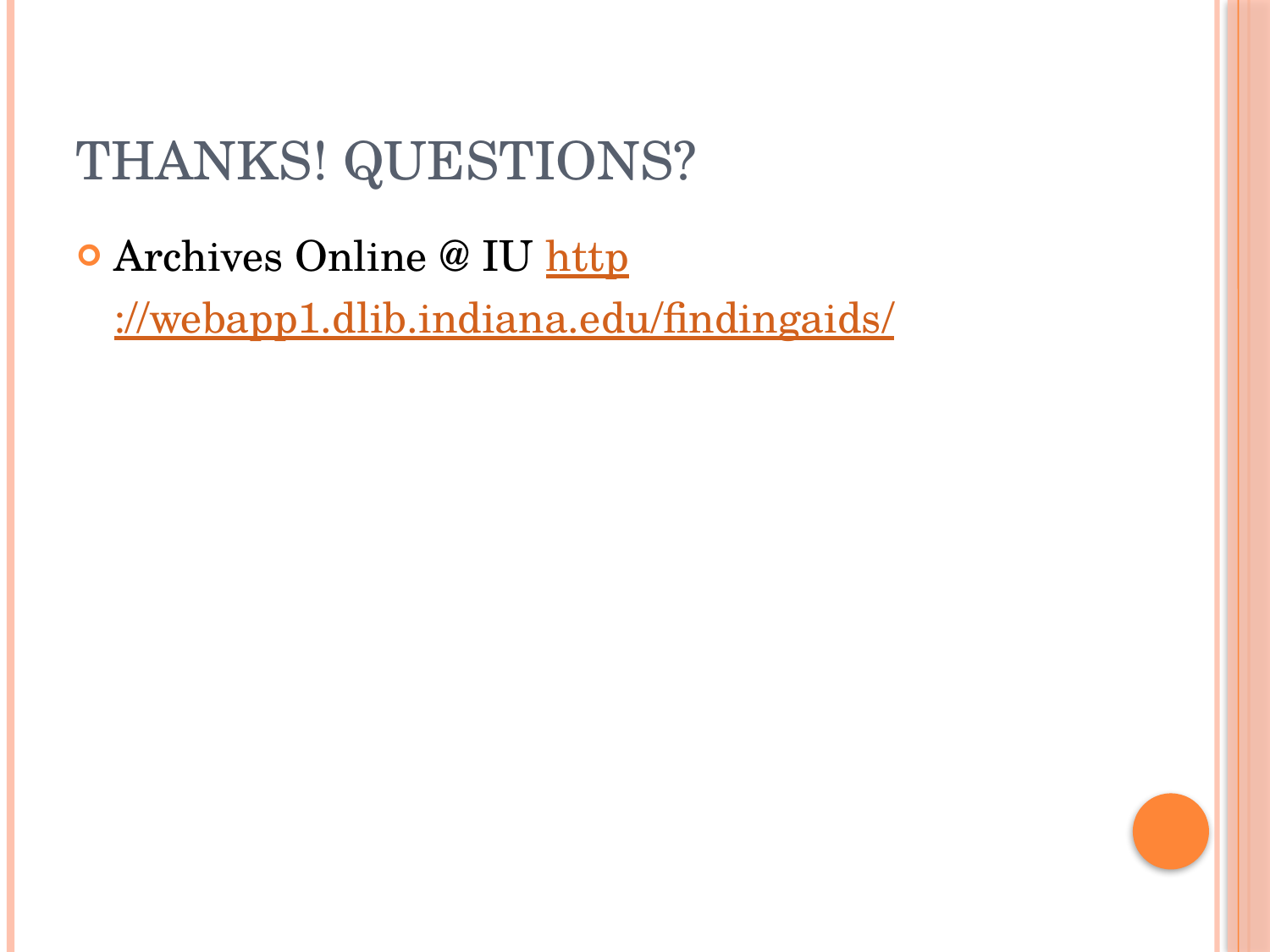

# Thanks! Questions?
Archives Online @ IU http://webapp1.dlib.indiana.edu/findingaids/